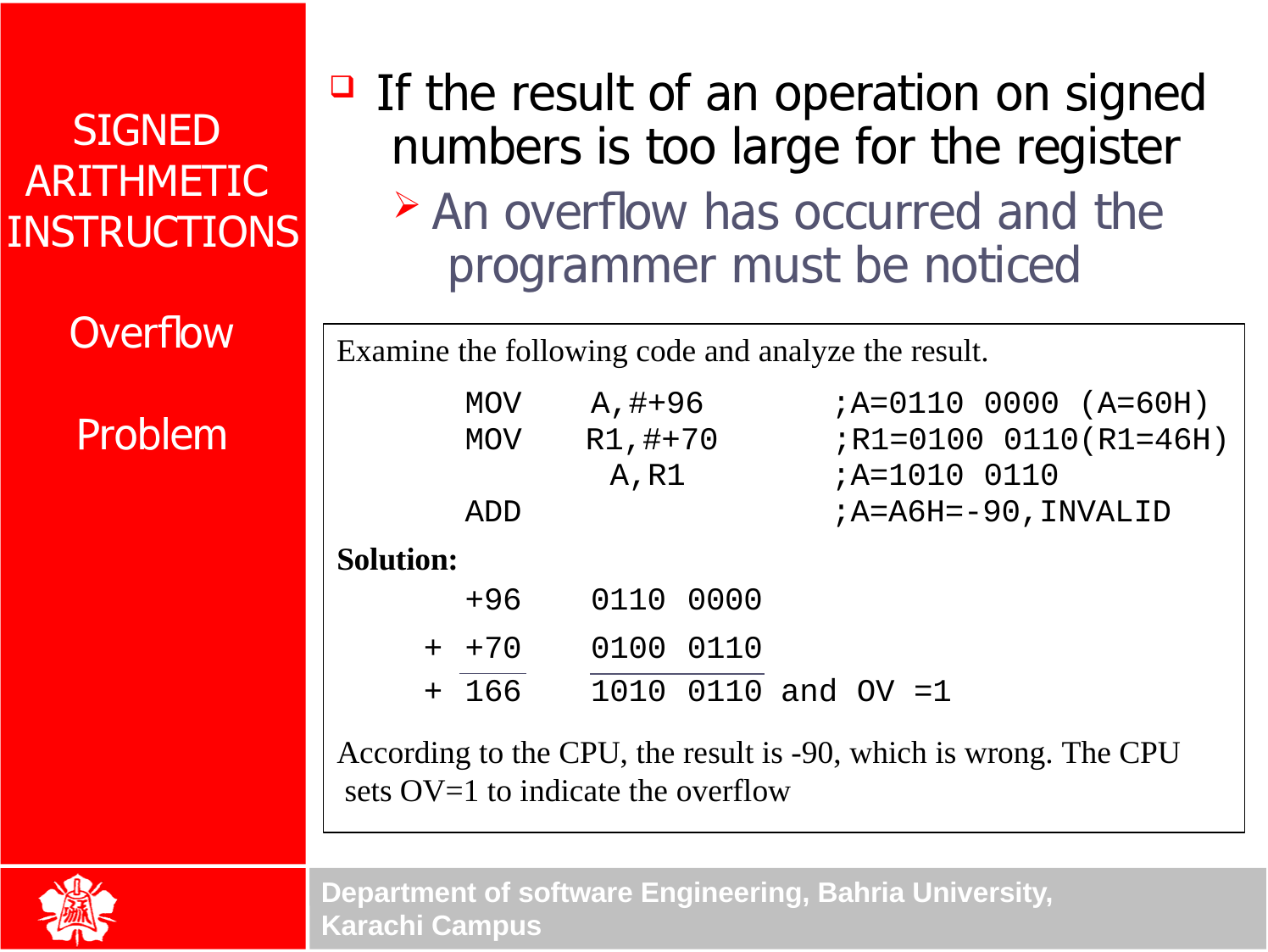

If the result of an operation on signed  numbers is too large for the register
An overflow has occurred and the  programmer must be noticed
SIGNED  ARITHMETIC  INSTRUCTIONS
Overflow  Problem

Examine the following code and analyze the result.
| MOV MOV ADD |  | A,#+96 R1,#+70 A,R1 |  |  | ;A=0110 0000 (A=60H) ;R1=0100 0110(R1=46H) ;A=1010 0110 ;A=A6H=-90,INVALID |
| --- | --- | --- | --- | --- | --- |
| Solution: |  |  |  |  |  |
|  | +96 |  | 0110 | 0000 |  |
| + | +70 |  | 0100 | 0110 |  |
| + | 166 |  | 1010 | 0110 | and OV =1 |
According to the CPU, the result is -90, which is wrong. The CPU  sets OV=1 to indicate the overflow
Department of software Engineering, Bahria University, Karachi Campus